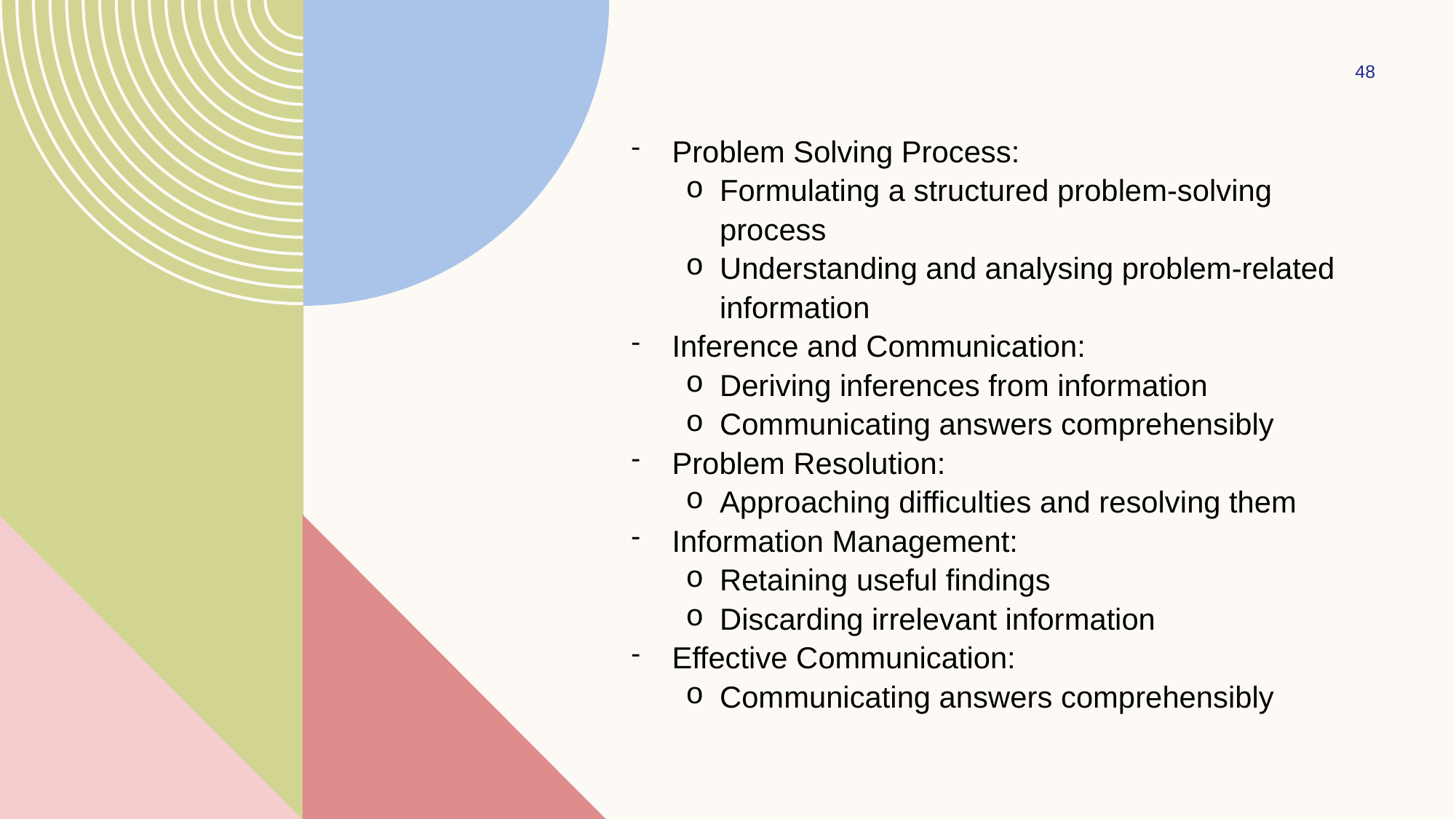

48
Problem Solving Process:
Formulating a structured problem-solving process
Understanding and analysing problem-related information
Inference and Communication:
Deriving inferences from information
Communicating answers comprehensibly
Problem Resolution:
Approaching difficulties and resolving them
Information Management:
Retaining useful findings
Discarding irrelevant information
Effective Communication:
Communicating answers comprehensibly